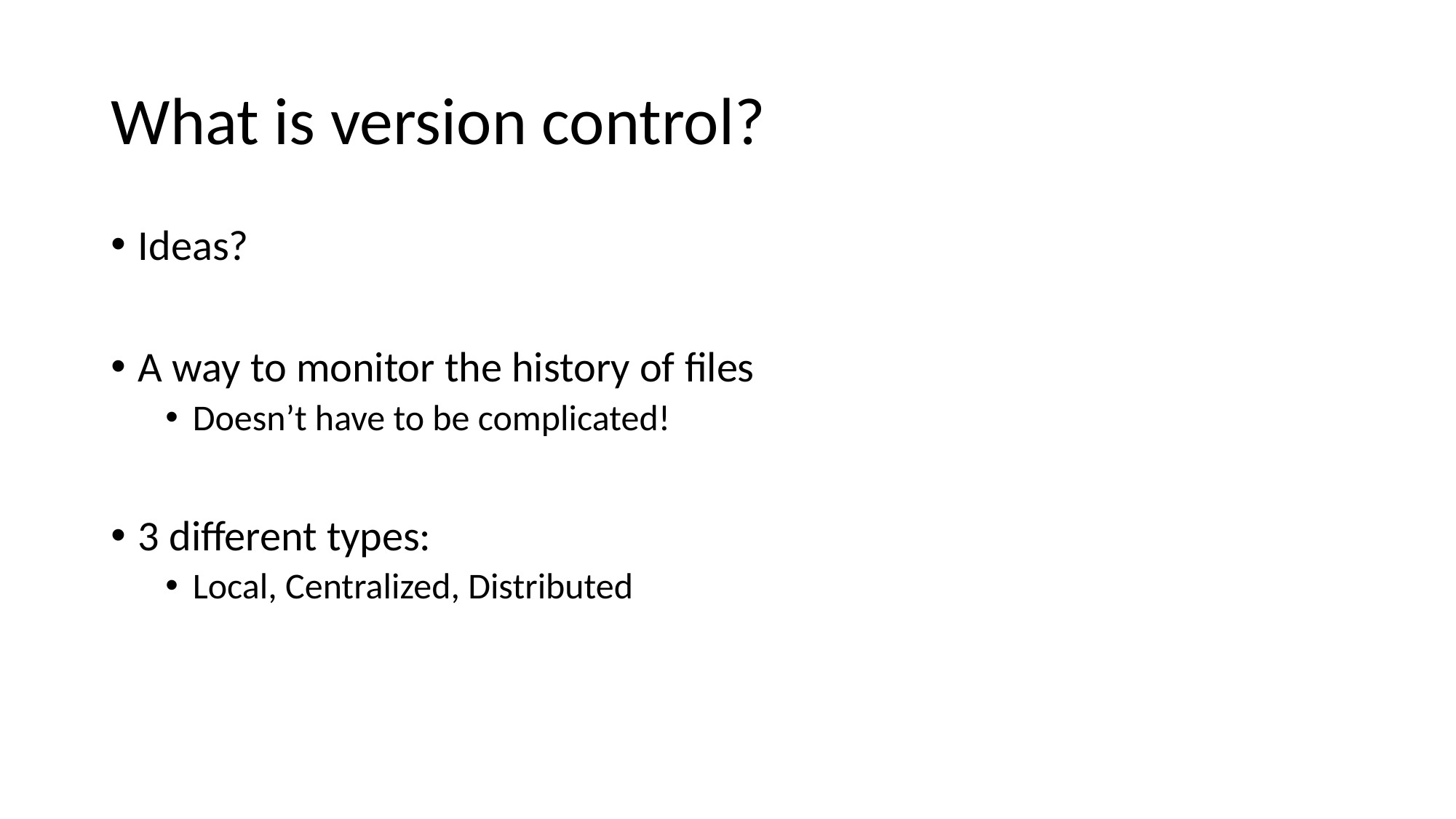

# What is version control?
Ideas?

A way to monitor the history of files
Doesn’t have to be complicated!

3 different types:
Local, Centralized, Distributed